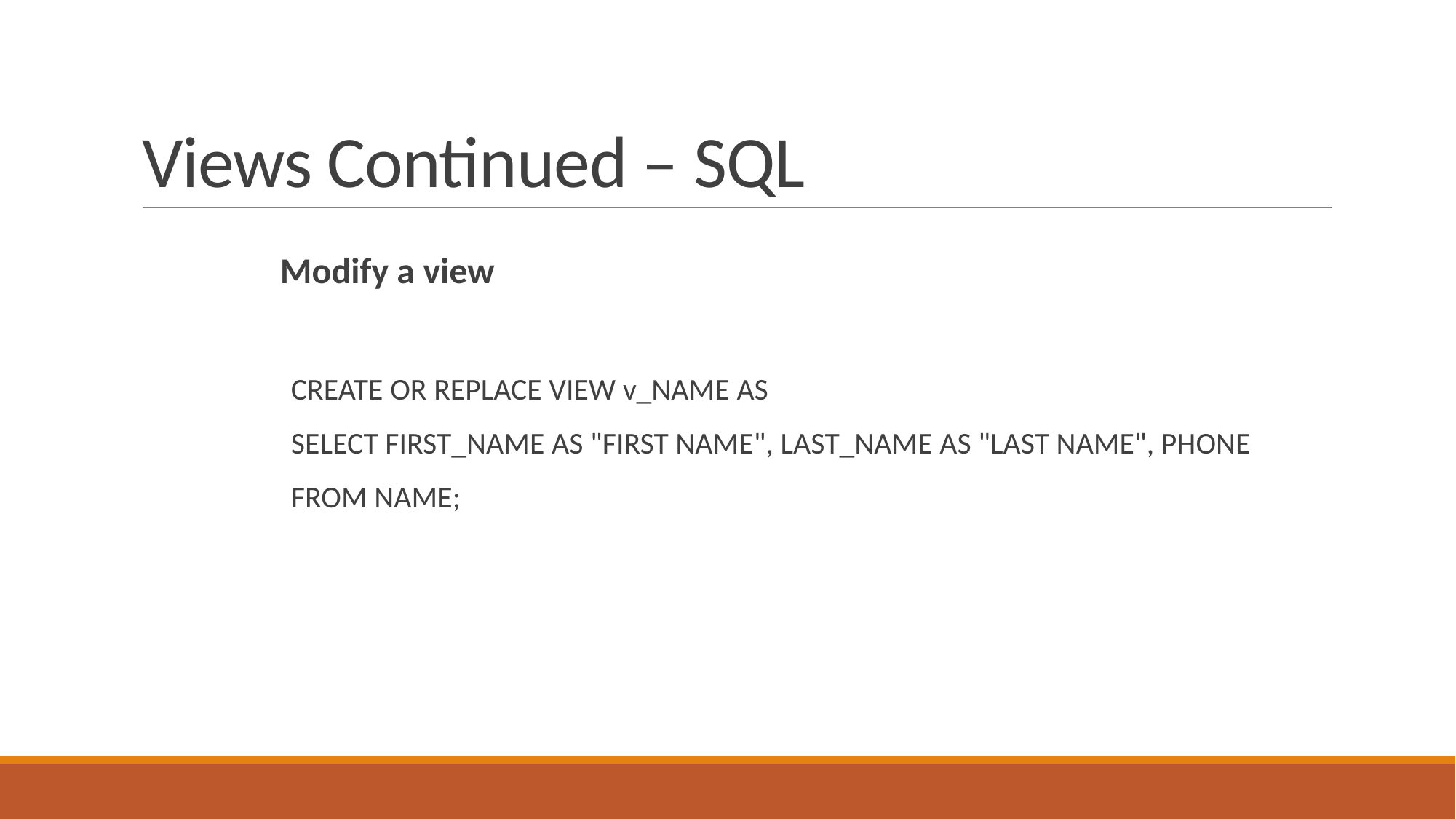

# Views Continued – SQL
Modify a view

CREATE OR REPLACE VIEW v_NAME AS
SELECT FIRST_NAME AS "FIRST NAME", LAST_NAME AS "LAST NAME", PHONE
FROM NAME;